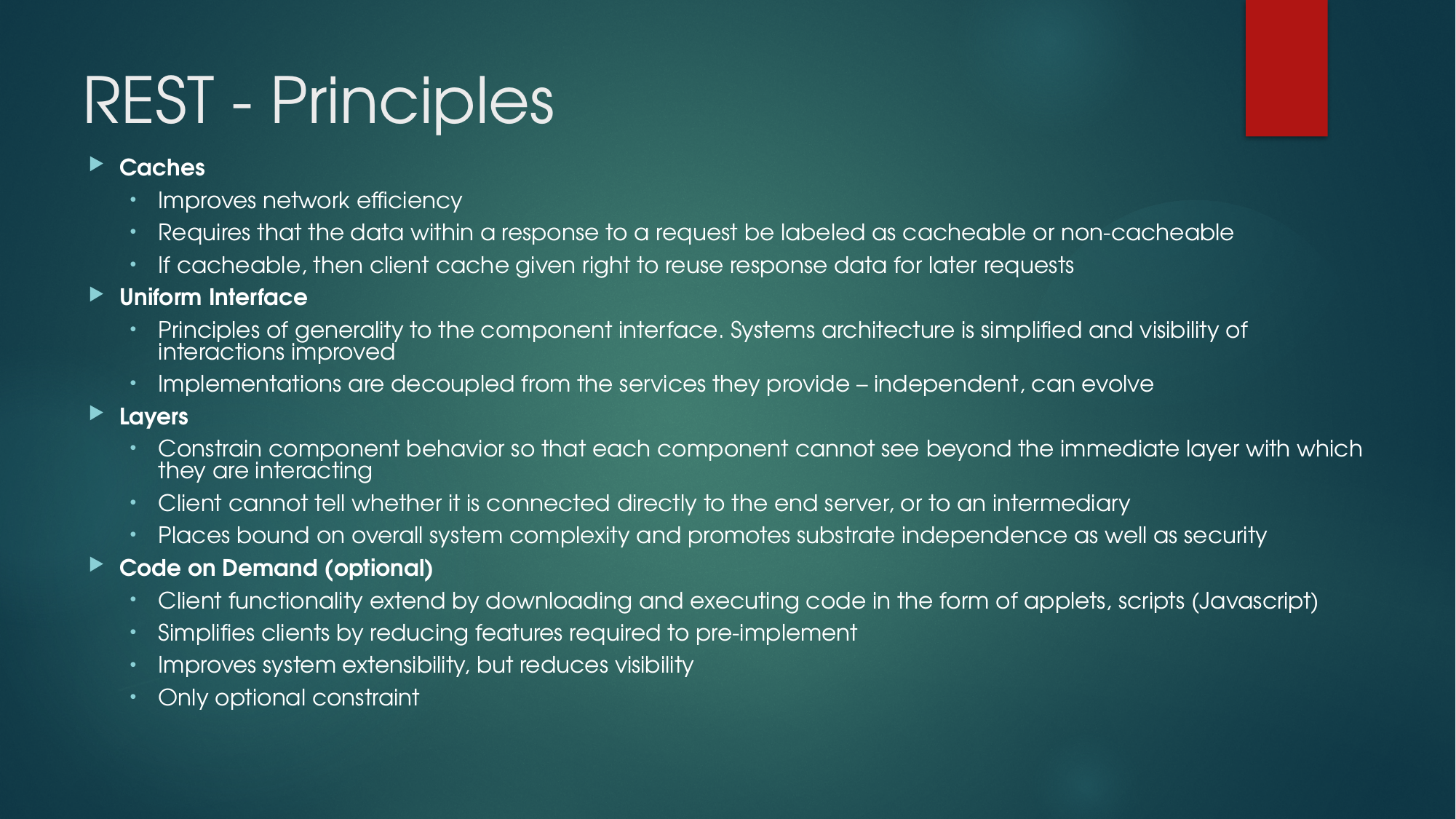

# REST - Principles
Caches
Improves network efficiency
Requires that the data within a response to a request be labeled as cacheable or non-cacheable
If cacheable, then client cache given right to reuse response data for later requests
Uniform Interface
Principles of generality to the component interface. Systems architecture is simplified and visibility of interactions improved
Implementations are decoupled from the services they provide – independent, can evolve
Layers
Constrain component behavior so that each component cannot see beyond the immediate layer with which they are interacting
Client cannot tell whether it is connected directly to the end server, or to an intermediary
Places bound on overall system complexity and promotes substrate independence as well as security
Code on Demand (optional)
Client functionality extend by downloading and executing code in the form of applets, scripts (Javascript)
Simplifies clients by reducing features required to pre-implement
Improves system extensibility, but reduces visibility
Only optional constraint